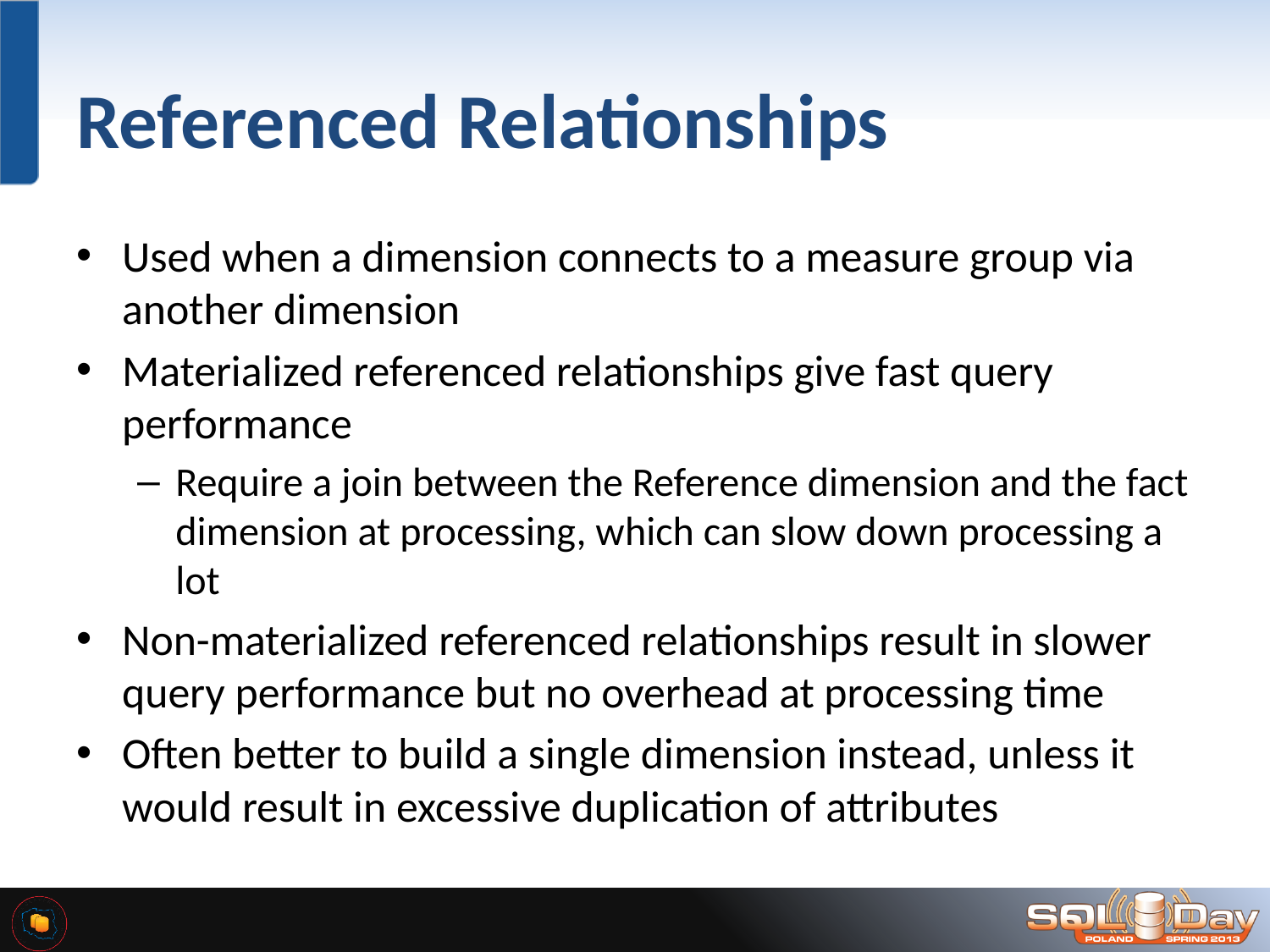

# Referenced Relationships
Used when a dimension connects to a measure group via another dimension
Materialized referenced relationships give fast query performance
Require a join between the Reference dimension and the fact dimension at processing, which can slow down processing a lot
Non-materialized referenced relationships result in slower query performance but no overhead at processing time
Often better to build a single dimension instead, unless it would result in excessive duplication of attributes